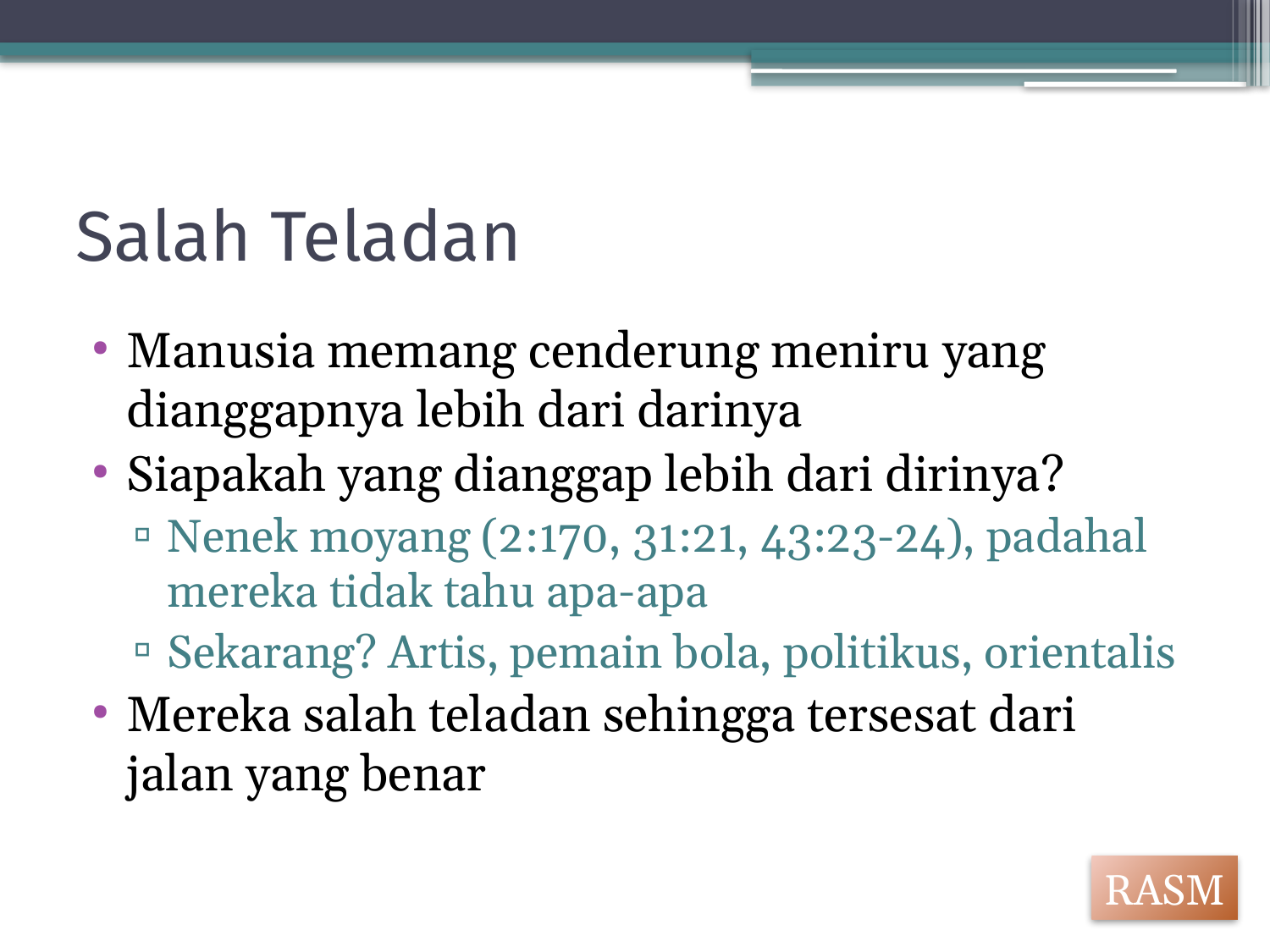

# Salah Teladan
Manusia memang cenderung meniru yang dianggapnya lebih dari darinya
Siapakah yang dianggap lebih dari dirinya?
Nenek moyang (2:170, 31:21, 43:23-24), padahal mereka tidak tahu apa-apa
Sekarang? Artis, pemain bola, politikus, orientalis
Mereka salah teladan sehingga tersesat dari jalan yang benar
RASM